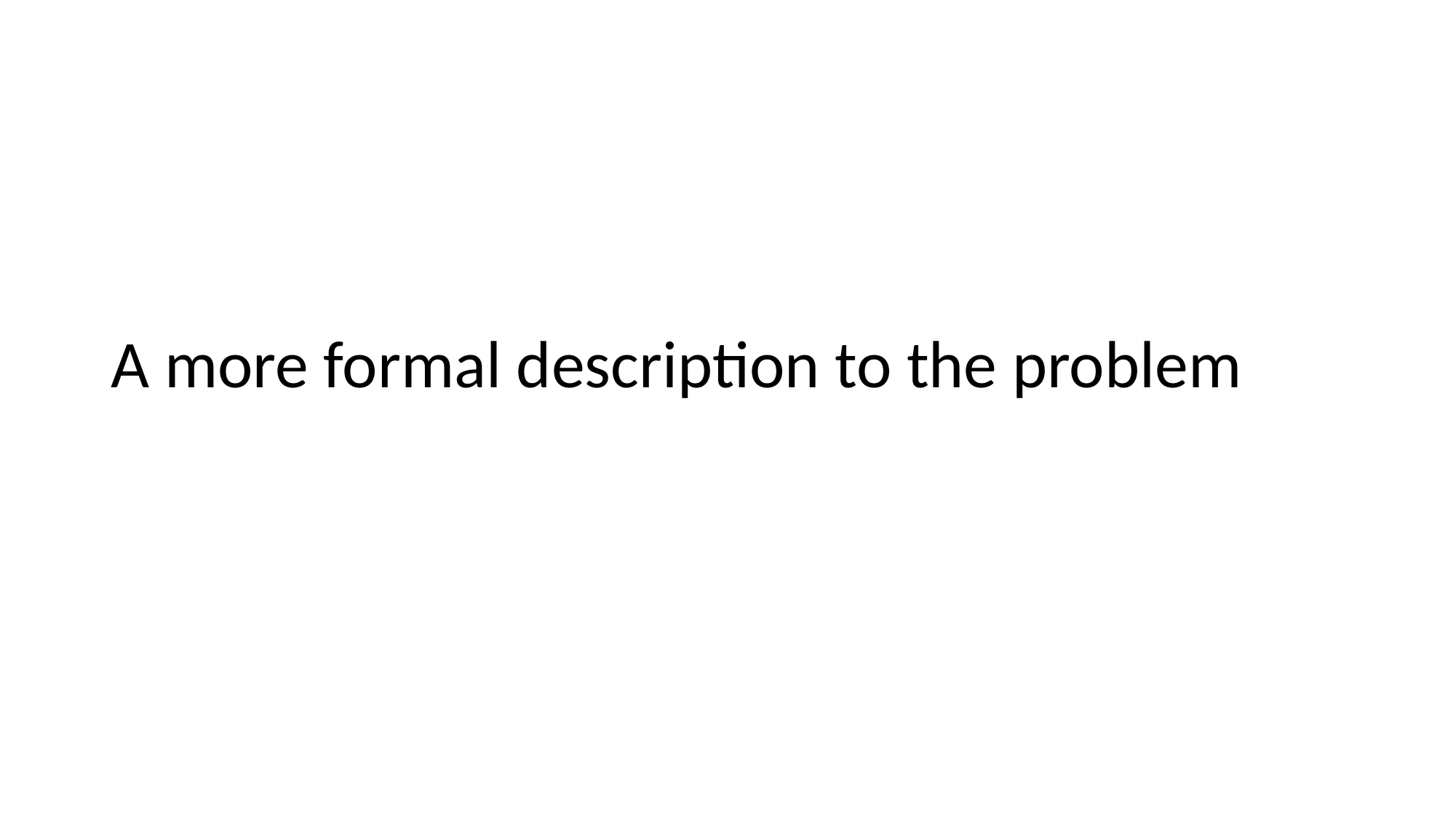

# A more formal description to the problem